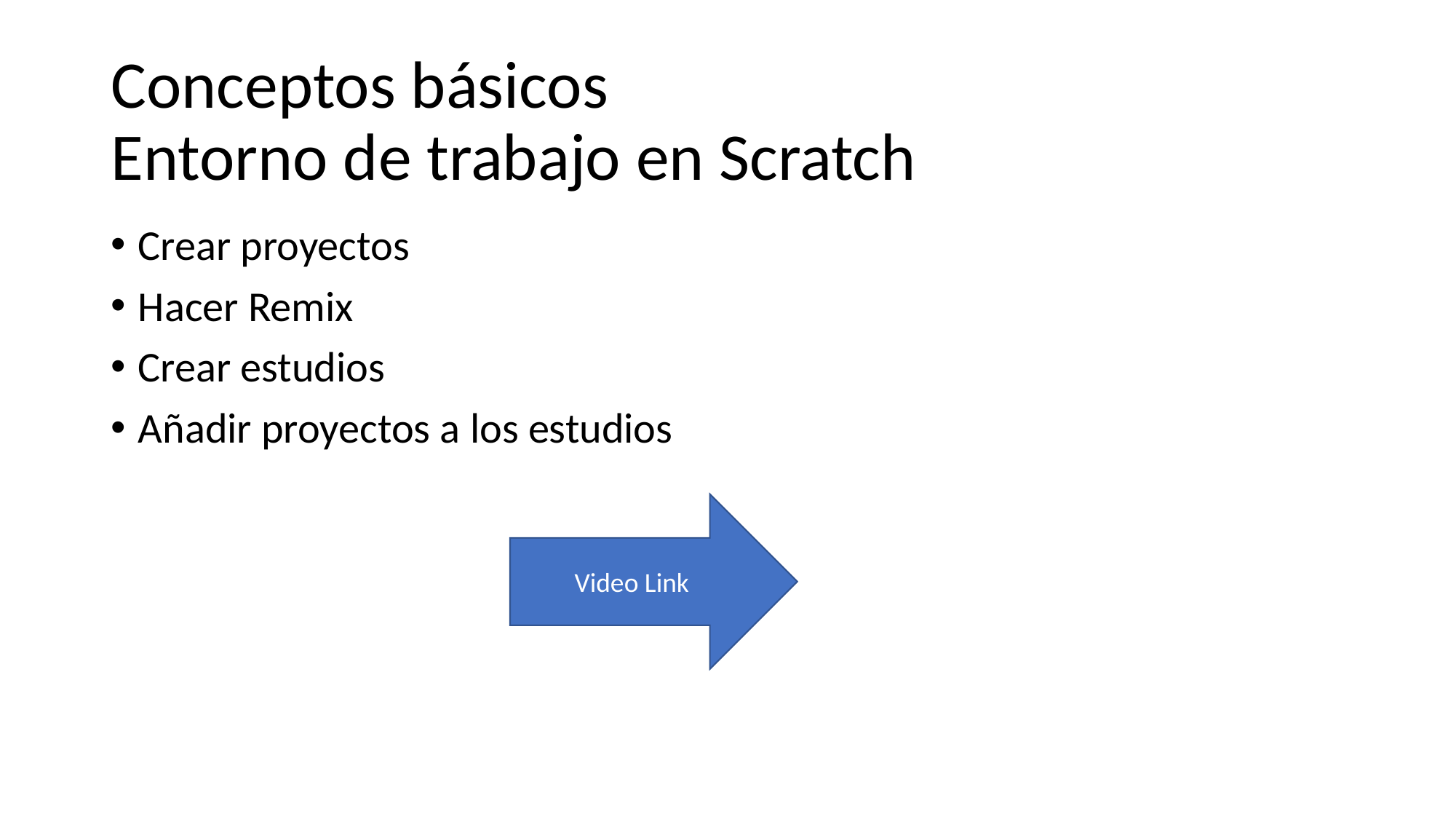

# Conceptos básicos Entorno de trabajo en Scratch
Crear proyectos
Hacer Remix
Crear estudios
Añadir proyectos a los estudios
Video Link